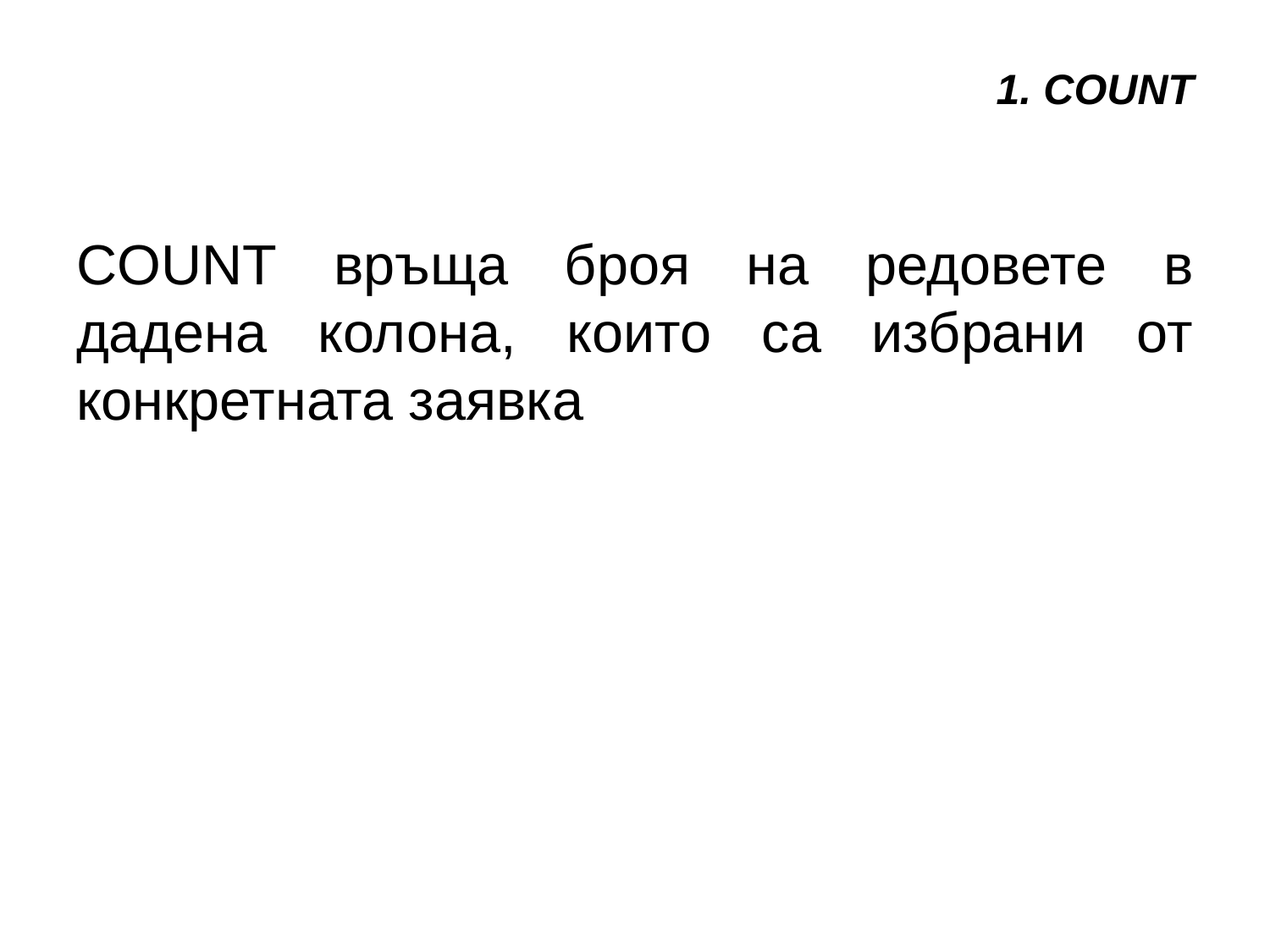

COUNT връща броя на редовете в дадена колона, които са избрани от конкретната заявка
1. COUNT